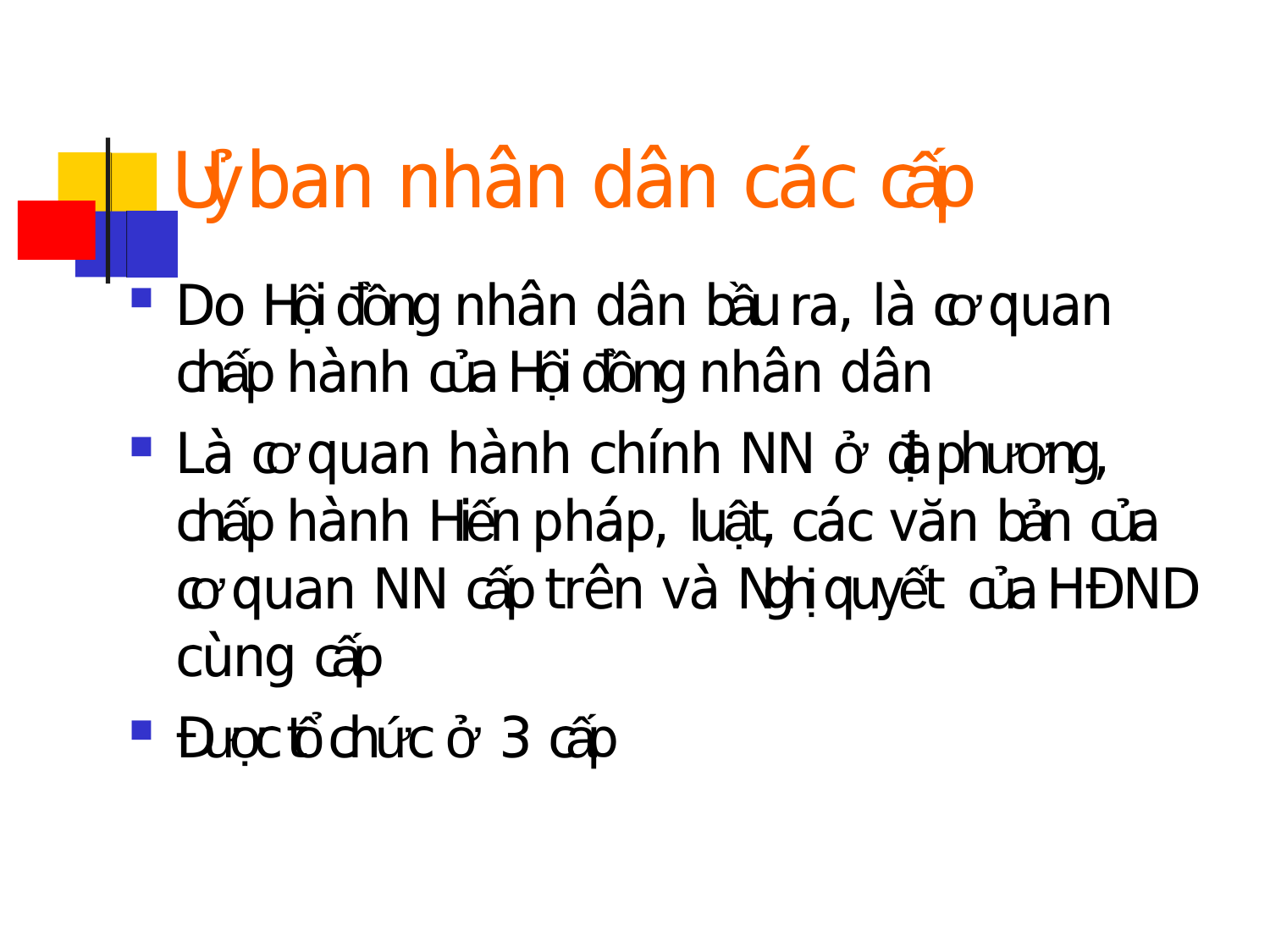

# Uỷ ban nhân dân các cấp
Do Hội đồng nhân dân bầu ra, là cơ quan  chấp hành của Hội đồng nhân dân
Là cơ quan hành chính NN ở địa phương,  chấp hành Hiến pháp, luật, các văn bản  của cơ quan NN cấp trên và Nghị quyết  của HĐND cùng cấp
Được tổ chức ở 3 cấp